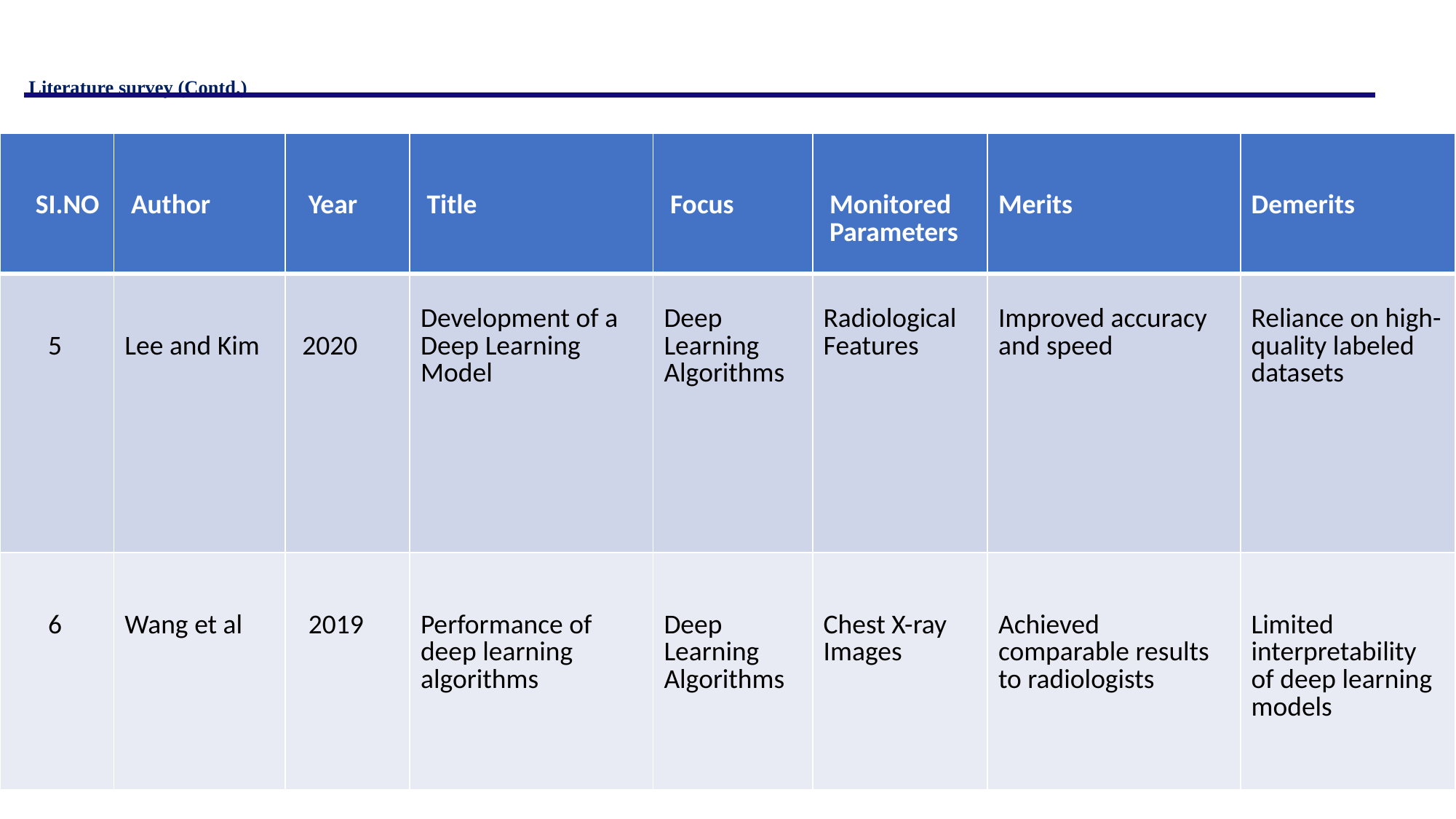

# Literature survey (Contd.)
| SI.NO | Author | Year | Title | Focus | Monitored Parameters | Merits | Demerits |
| --- | --- | --- | --- | --- | --- | --- | --- |
| 5 | Lee and Kim | 2020 | Development of a Deep Learning Model | Deep Learning Algorithms | Radiological Features | Improved accuracy and speed | Reliance on high-quality labeled datasets |
| 6 | Wang et al | 2019 | Performance of deep learning algorithms | Deep Learning Algorithms | Chest X-ray Images | Achieved comparable results to radiologists | Limited interpretability of deep learning models |